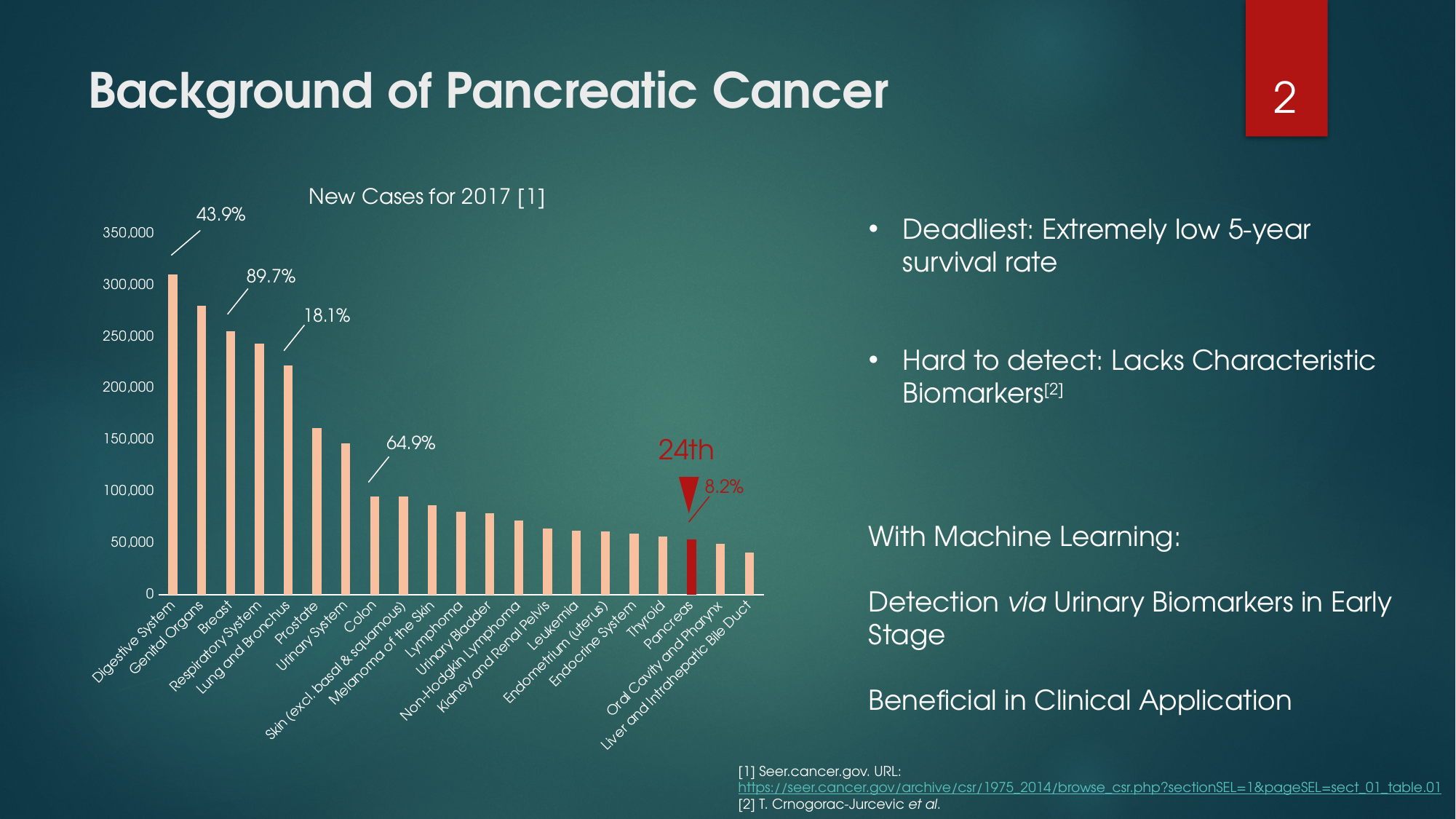

2
# Background of Pancreatic Cancer

### Chart: New Cases for 2017 [1]

| Category |  |
|---|---|
| Digestive System | 310440.0 |
| Genital Organs | 279800.0 |
| Breast | 255180.0 |
| Respiratory System | 243170.0 |
| Lung and Bronchus | 222500.0 |
| Prostate | 161360.0 |
| Urinary System | 146650.0 |
| Colon | 95520.0 |
| Skin (excl. basal & squamous) | 95360.0 |
| Melanoma of the Skin | 87110.0 |
| Lymphoma | 80500.0 |
| Urinary Bladder | 79030.0 |
| Non-Hodgkin Lymphoma | 72240.0 |
| Kidney and Renal Pelvis | 63990.0 |
| Leukemia | 62130.0 |
| Endometrium (uterus) | 61380.0 |
| Endocrine System | 59250.0 |
| Thyroid | 56870.0 |
| Pancreas | 53670.0 |
| Oral Cavity and Pharynx | 49670.0 |
| Liver and Intrahepatic Bile Duct | 40710.0 |
43.9%
Deadliest: Extremely low 5-year survival rate

Hard to detect: Lacks Characteristic Biomarkers[2]

89.7%
18.1%
64.9%
24th

8.2%
With Machine Learning:

Detection via Urinary Biomarkers in Early Stage

Beneficial in Clinical Application
[1] Seer.cancer.gov. URL: https://seer.cancer.gov/archive/csr/1975_2014/browse_csr.php?sectionSEL=1&pageSEL=sect_01_table.01
[2] T. Crnogorac-Jurcevic et al.